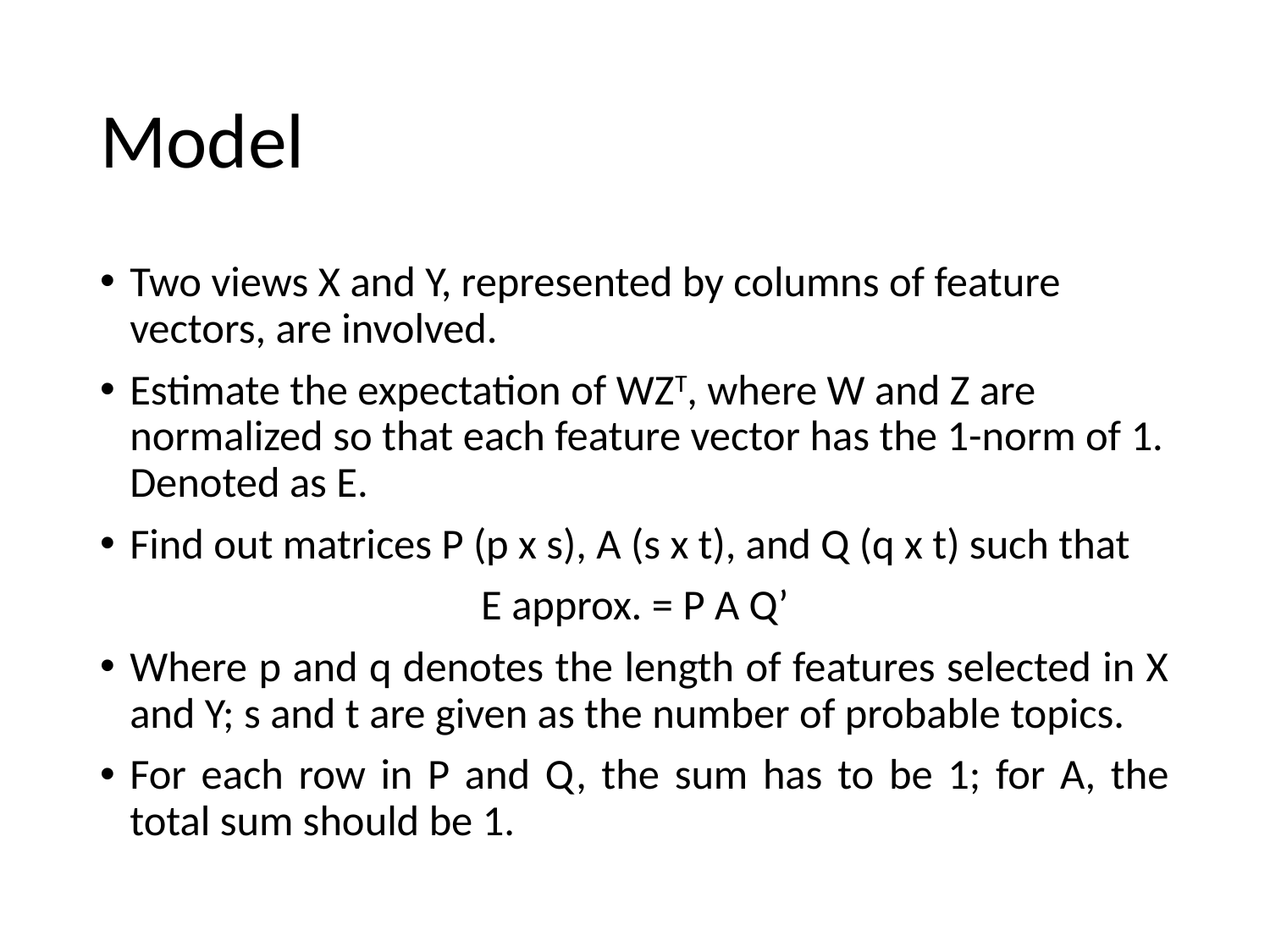

# Model
Two views X and Y, represented by columns of feature vectors, are involved.
Estimate the expectation of WZT, where W and Z are normalized so that each feature vector has the 1-norm of 1. Denoted as E.
Find out matrices P (p x s), A (s x t), and Q (q x t) such that
E approx. = P A Q’
Where p and q denotes the length of features selected in X and Y; s and t are given as the number of probable topics.
For each row in P and Q, the sum has to be 1; for A, the total sum should be 1.